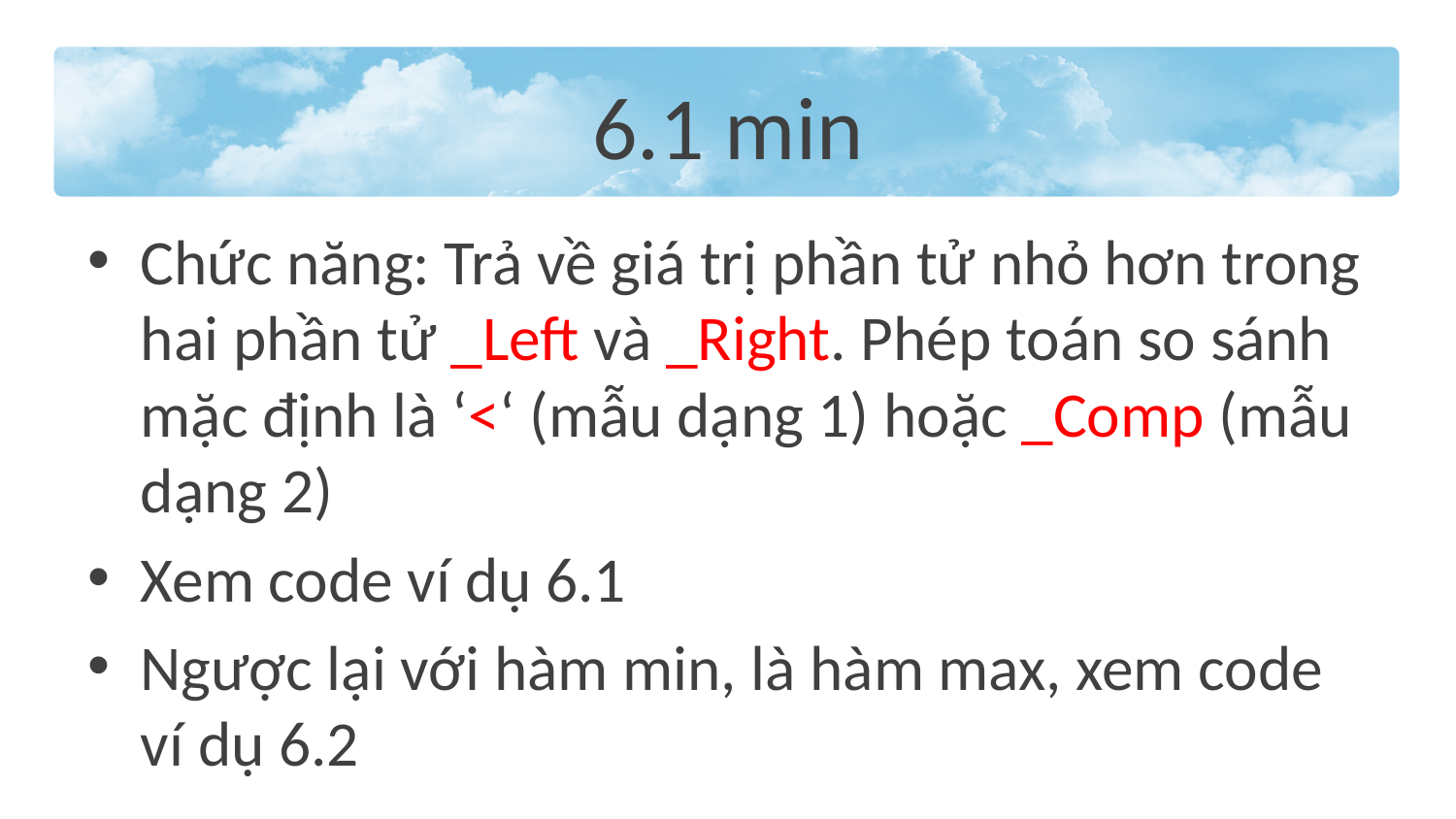

# 6.1 min
Chức năng: Trả về giá trị phần tử nhỏ hơn trong hai phần tử _Left và _Right. Phép toán so sánh mặc định là ‘<‘ (mẫu dạng 1) hoặc _Comp (mẫu dạng 2)
Xem code ví dụ 6.1
Ngược lại với hàm min, là hàm max, xem code ví dụ 6.2